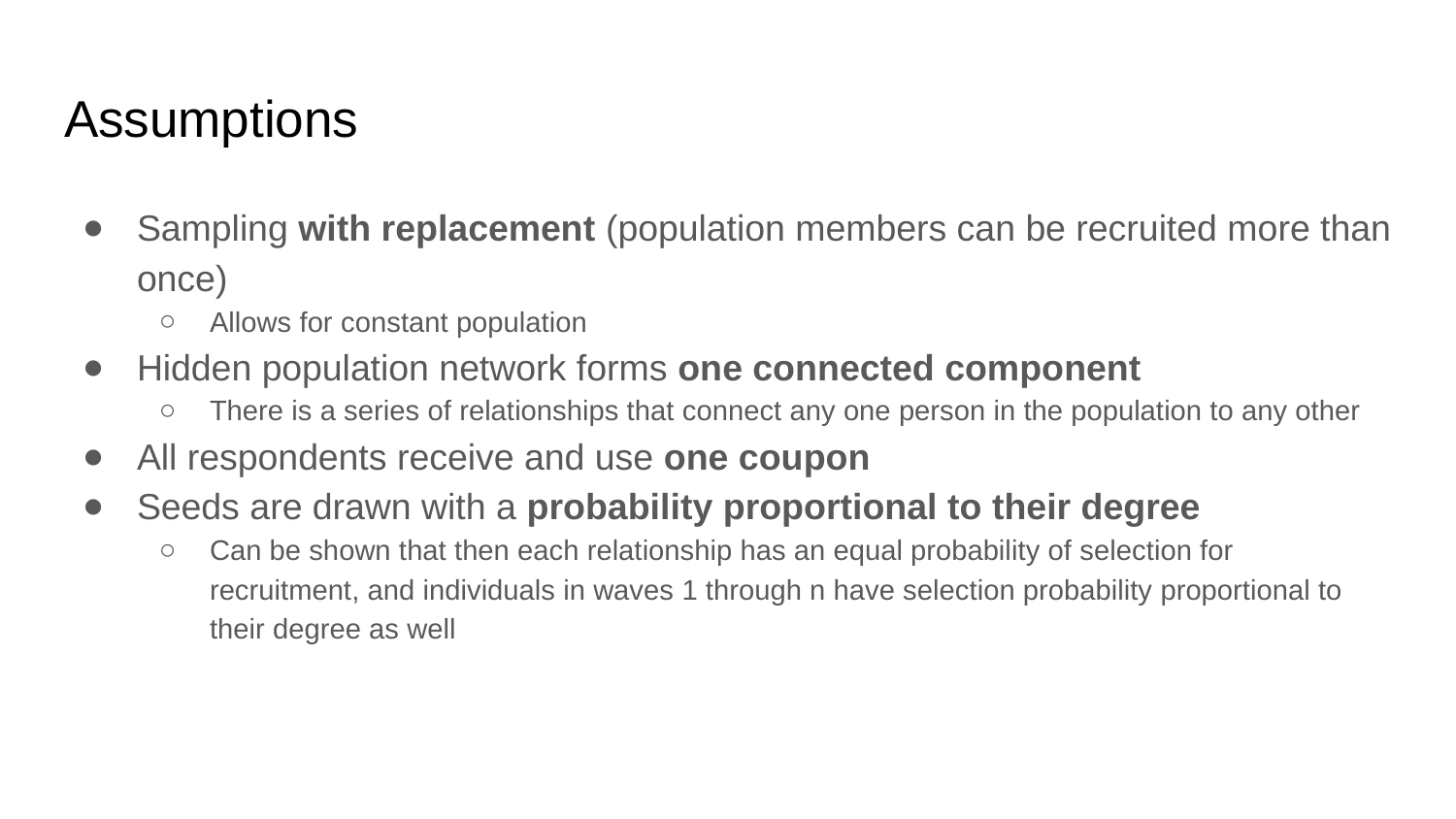

# Assumptions
Sampling with replacement (population members can be recruited more than once)
Allows for constant population
Hidden population network forms one connected component
There is a series of relationships that connect any one person in the population to any other
All respondents receive and use one coupon
Seeds are drawn with a probability proportional to their degree
Can be shown that then each relationship has an equal probability of selection for recruitment, and individuals in waves 1 through n have selection probability proportional to their degree as well